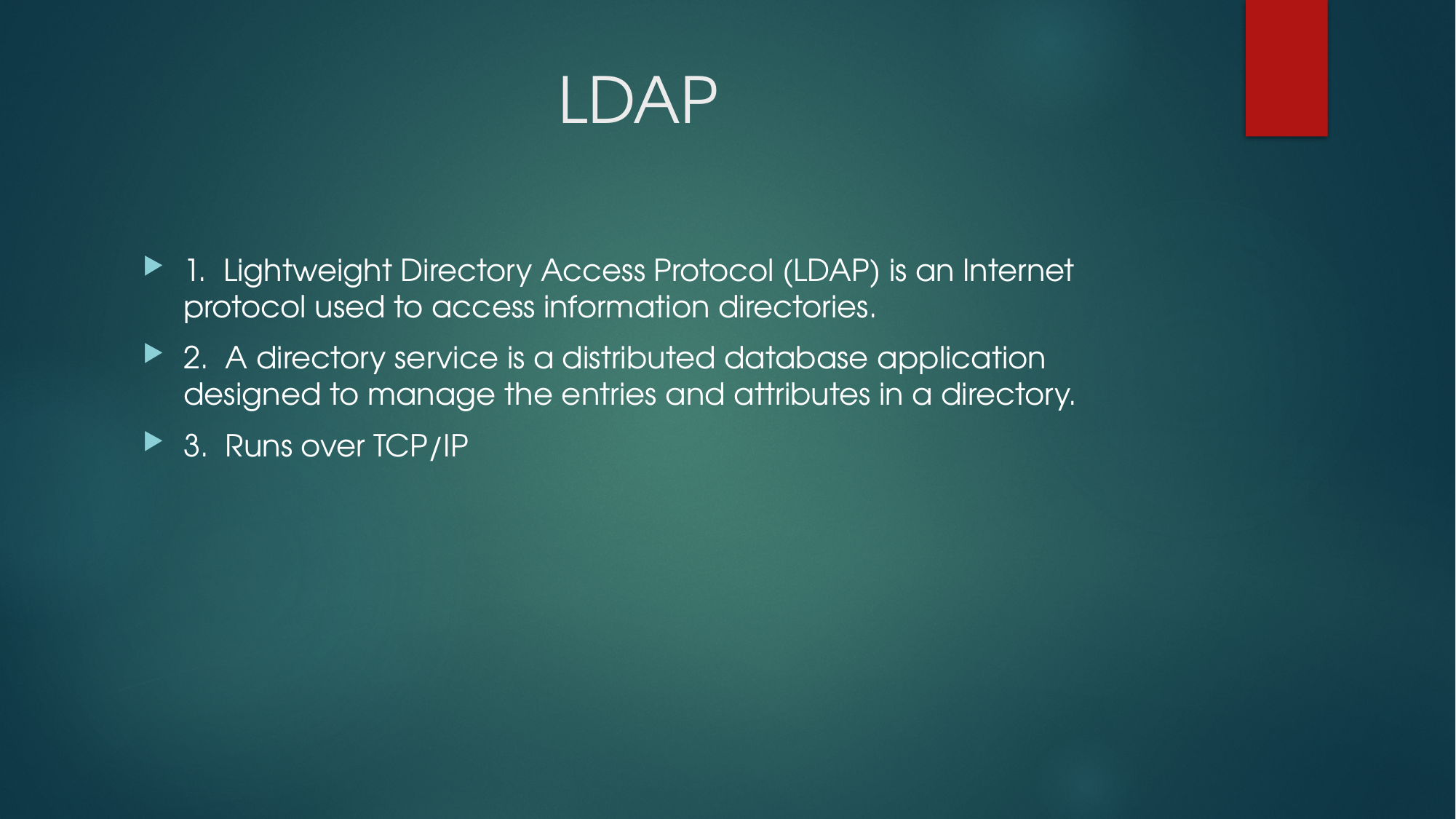

# LDAP
1.  Lightweight Directory Access Protocol (LDAP) is an Internet protocol used to access information directories.
2.  A directory service is a distributed database application designed to manage the entries and attributes in a directory.
3.  Runs over TCP/IP